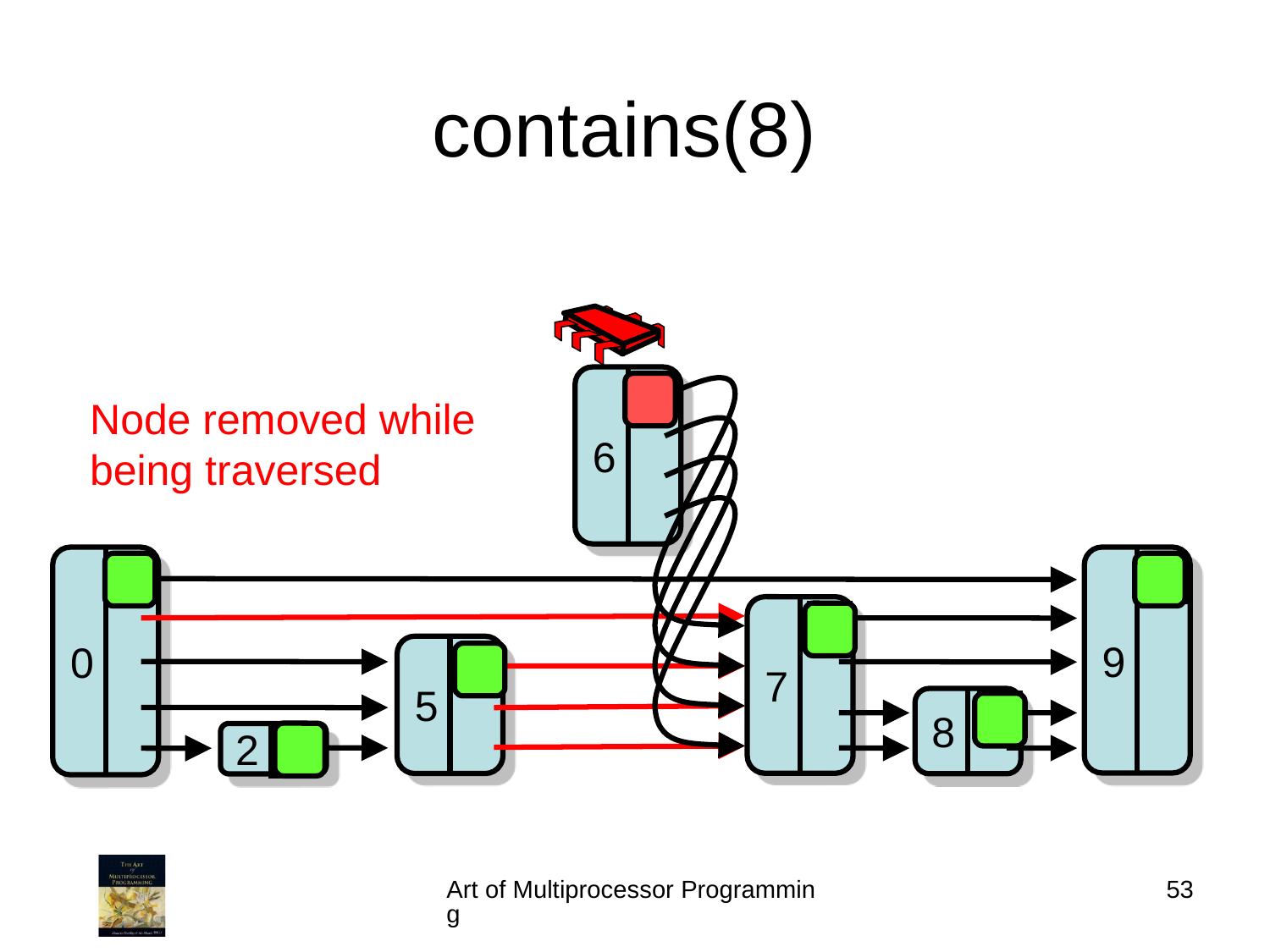

# contains(8)

6

Node removed while
being traversed

0
9

0

7

0

5

0

8
0

2
0

Art of Multiprocessor Programming
53